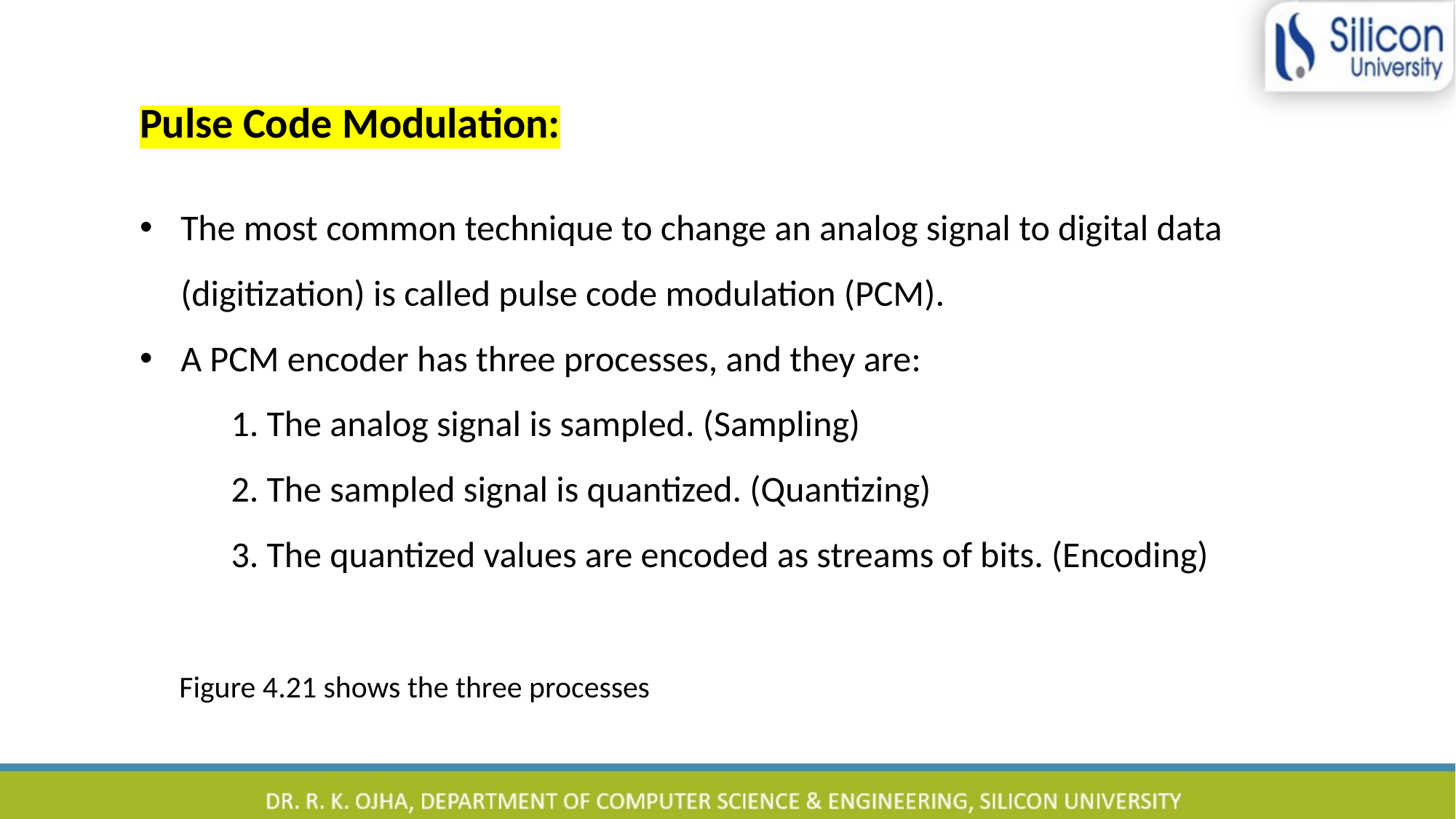

Pulse Code Modulation:

The most common technique to change an analog signal to digital data (digitization) is called pulse code modulation (PCM).
A PCM encoder has three processes, and they are:
1. The analog signal is sampled. (Sampling)
2. The sampled signal is quantized. (Quantizing)
3. The quantized values are encoded as streams of bits. (Encoding)
Figure 4.21 shows the three processes
4